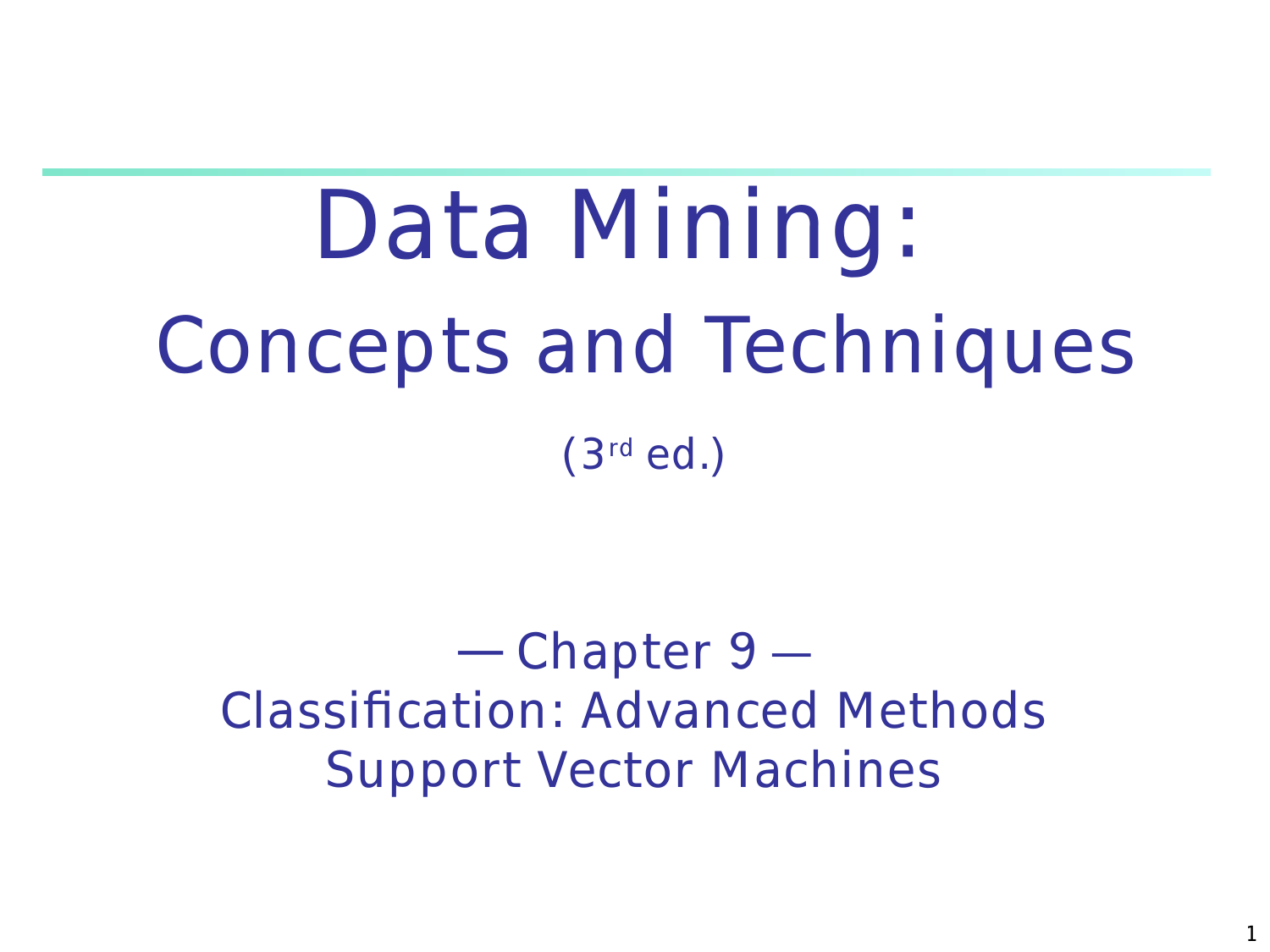

Data Mining:
 Concepts and Techniques
 (3rd ed.)
— Chapter 9 —
Classification: Advanced Methods
Support Vector Machines
1